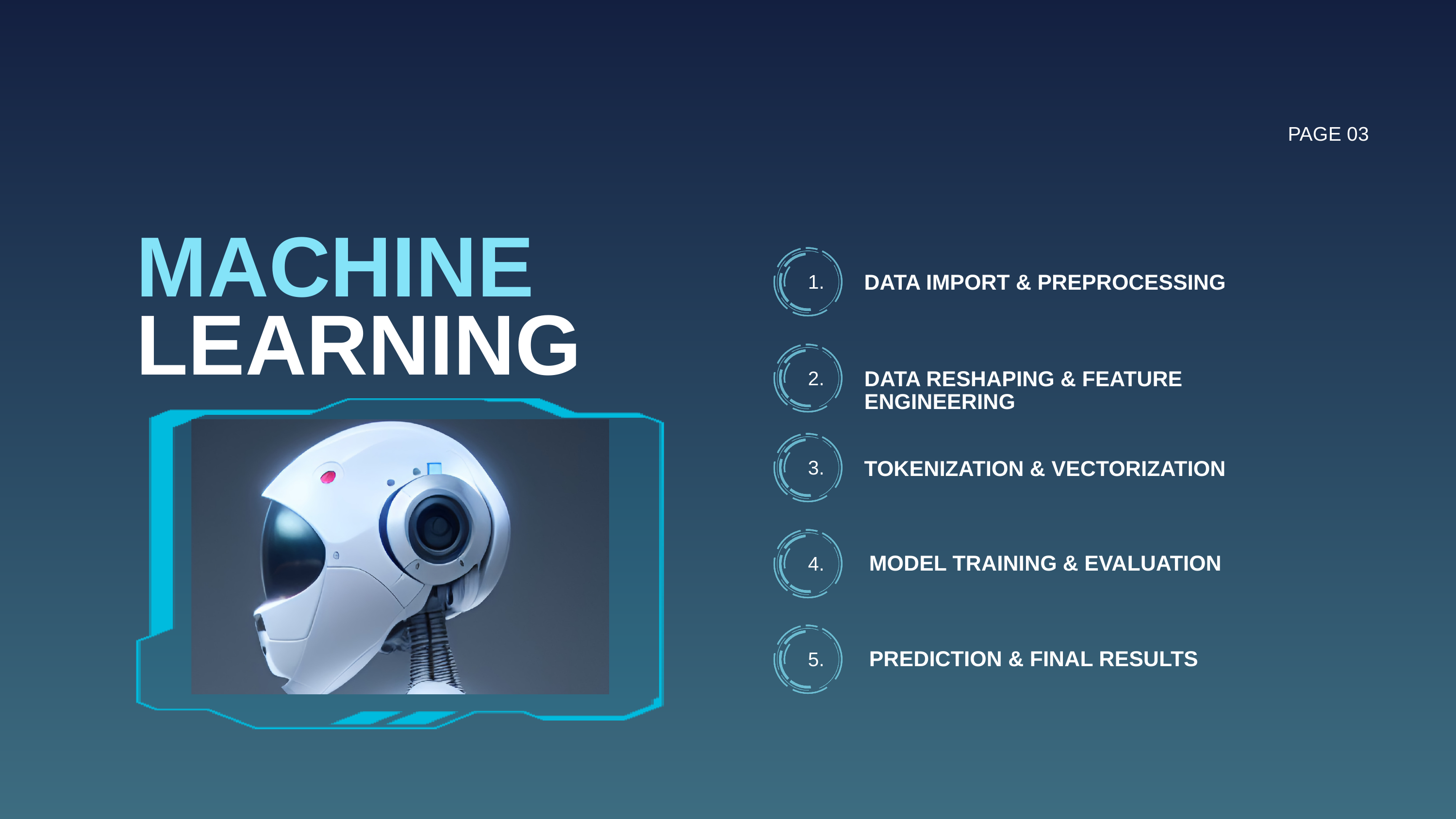

PAGE 03
MACHINE

DATA IMPORT & PREPROCESSING
1.

LEARNING

DATA RESHAPING & FEATURE ENGINEERING
2.

TOKENIZATION & VECTORIZATION
3.

MODEL TRAINING & EVALUATION
4.

PREDICTION & FINAL RESULTS
5.